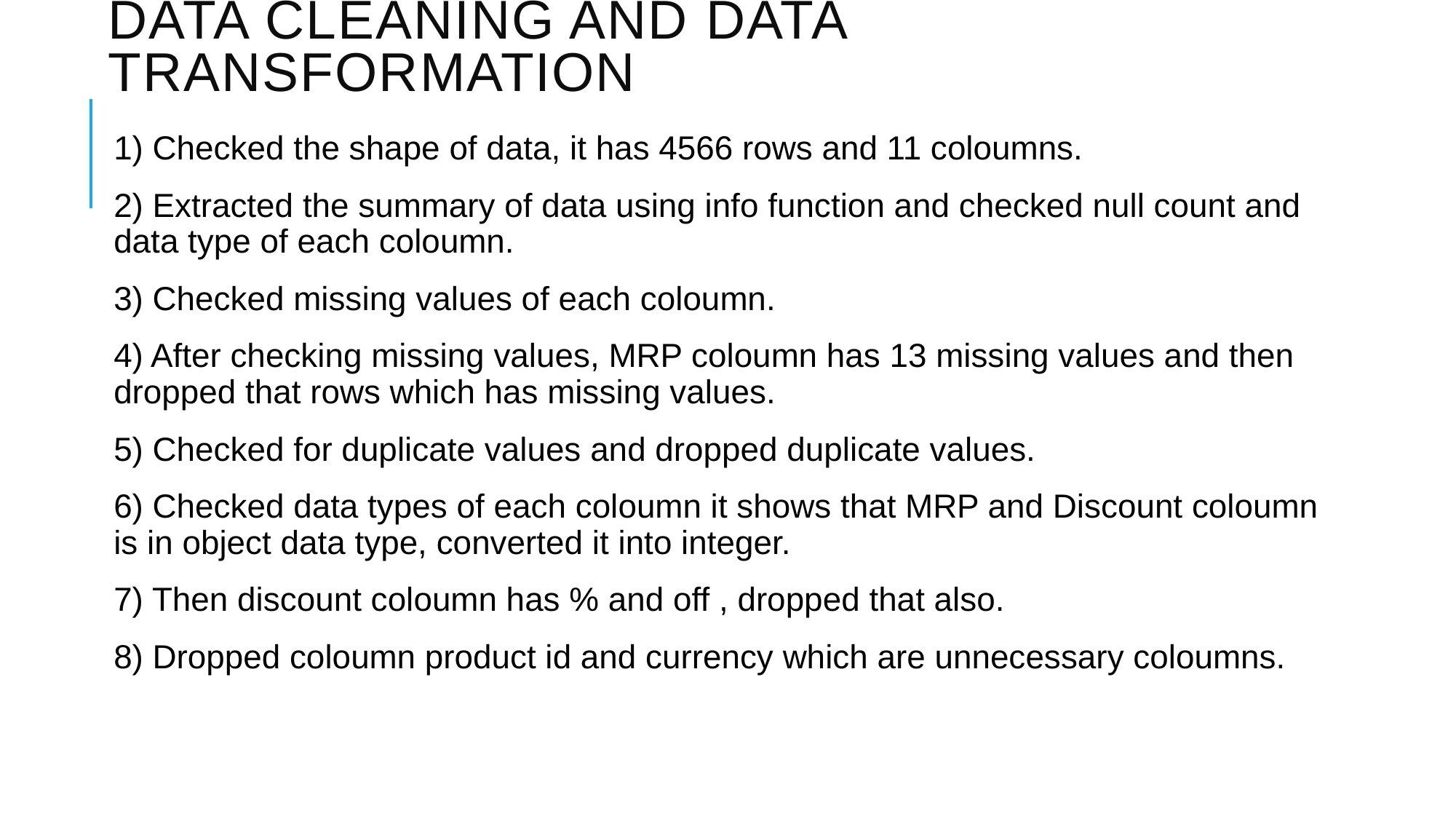

# Data cleaning and data transformation
1) Checked the shape of data, it has 4566 rows and 11 coloumns.
2) Extracted the summary of data using info function and checked null count and data type of each coloumn.
3) Checked missing values of each coloumn.
4) After checking missing values, MRP coloumn has 13 missing values and then dropped that rows which has missing values.
5) Checked for duplicate values and dropped duplicate values.
6) Checked data types of each coloumn it shows that MRP and Discount coloumn is in object data type, converted it into integer.
7) Then discount coloumn has % and off , dropped that also.
8) Dropped coloumn product id and currency which are unnecessary coloumns.